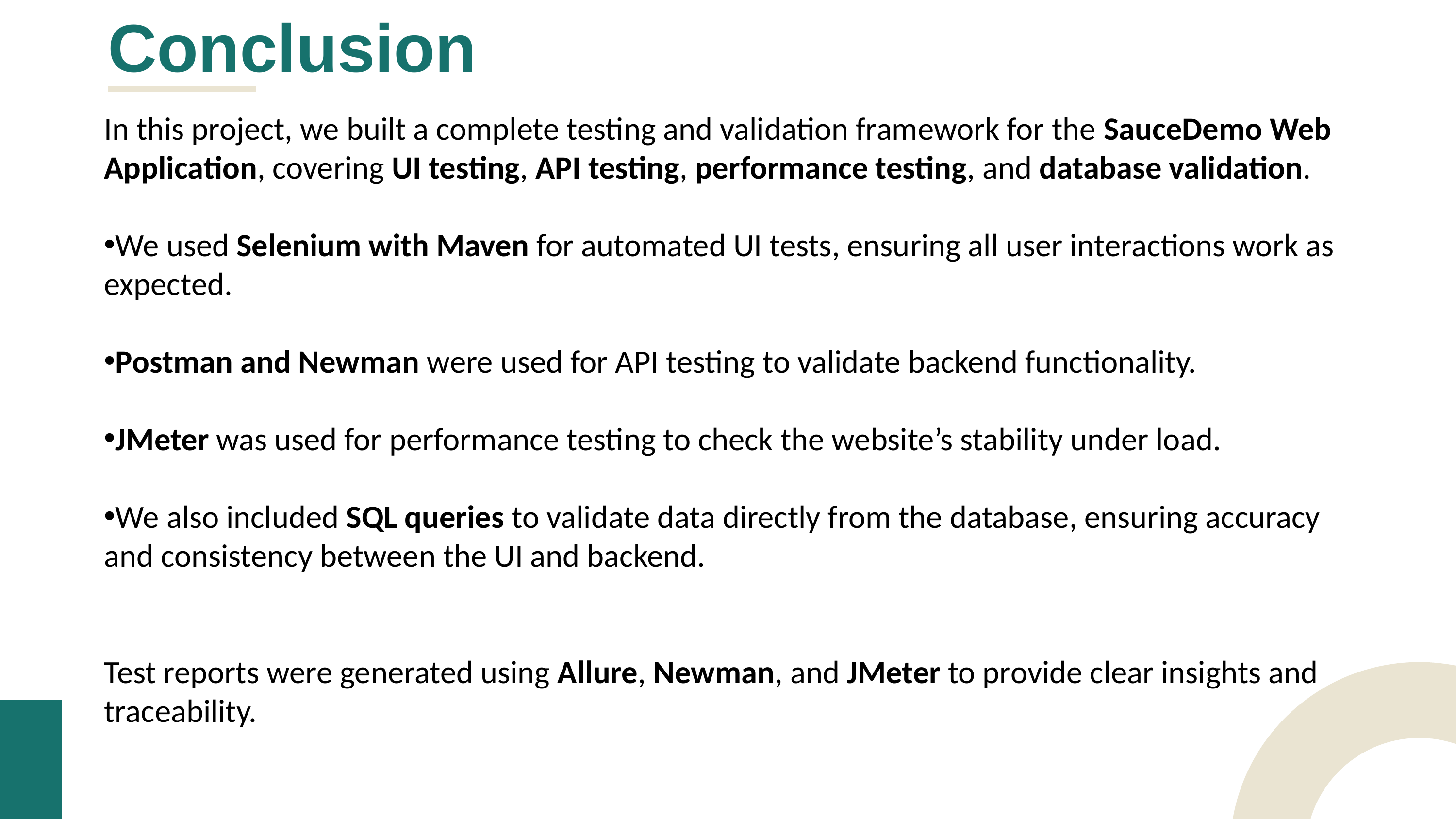

Conclusion

In this project, we built a complete testing and validation framework for the SauceDemo Web Application, covering UI testing, API testing, performance testing, and database validation.

We used Selenium with Maven for automated UI tests, ensuring all user interactions work as expected.

Postman and Newman were used for API testing to validate backend functionality.

JMeter was used for performance testing to check the website’s stability under load.

We also included SQL queries to validate data directly from the database, ensuring accuracy and consistency between the UI and backend.

Test reports were generated using Allure, Newman, and JMeter to provide clear insights and traceability.